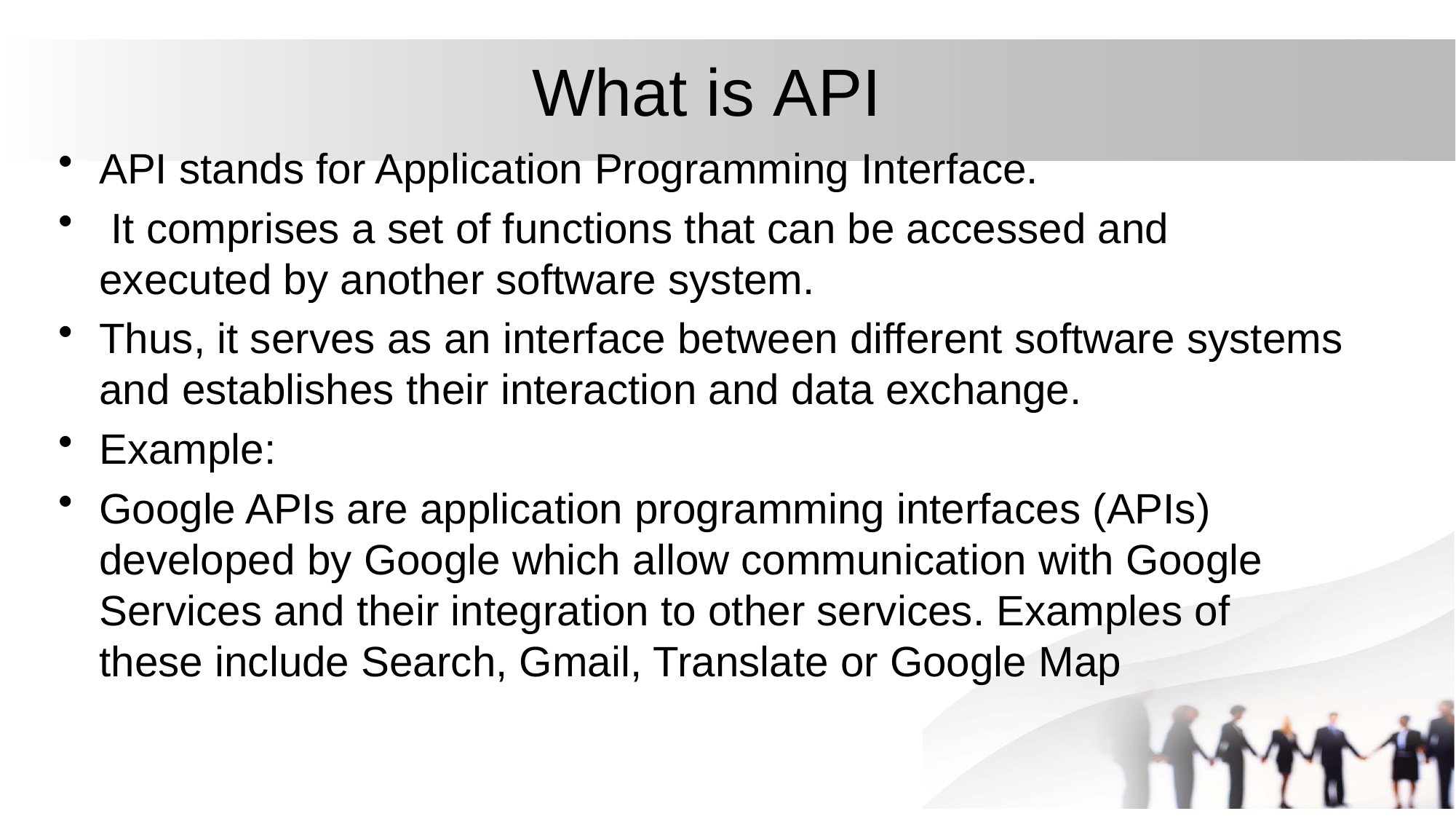

# What is API
API stands for Application Programming Interface.
 It comprises a set of functions that can be accessed and executed by another software system.
Thus, it serves as an interface between different software systems and establishes their interaction and data exchange.
Example:
Google APIs are application programming interfaces (APIs) developed by Google which allow communication with Google Services and their integration to other services. Examples of these include Search, Gmail, Translate or Google Map

3